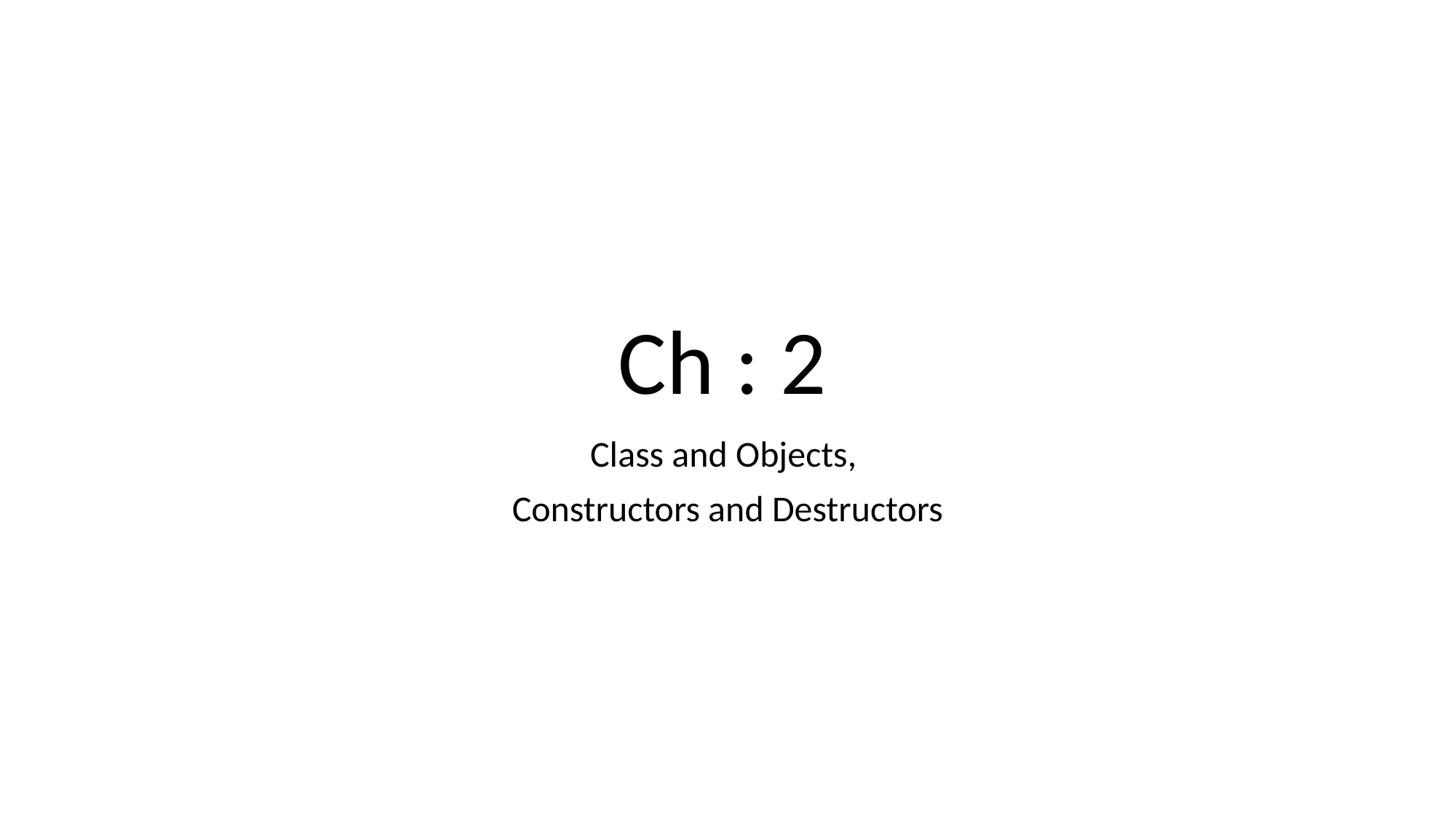

# Ch : 2
Class and Objects,
Constructors and Destructors